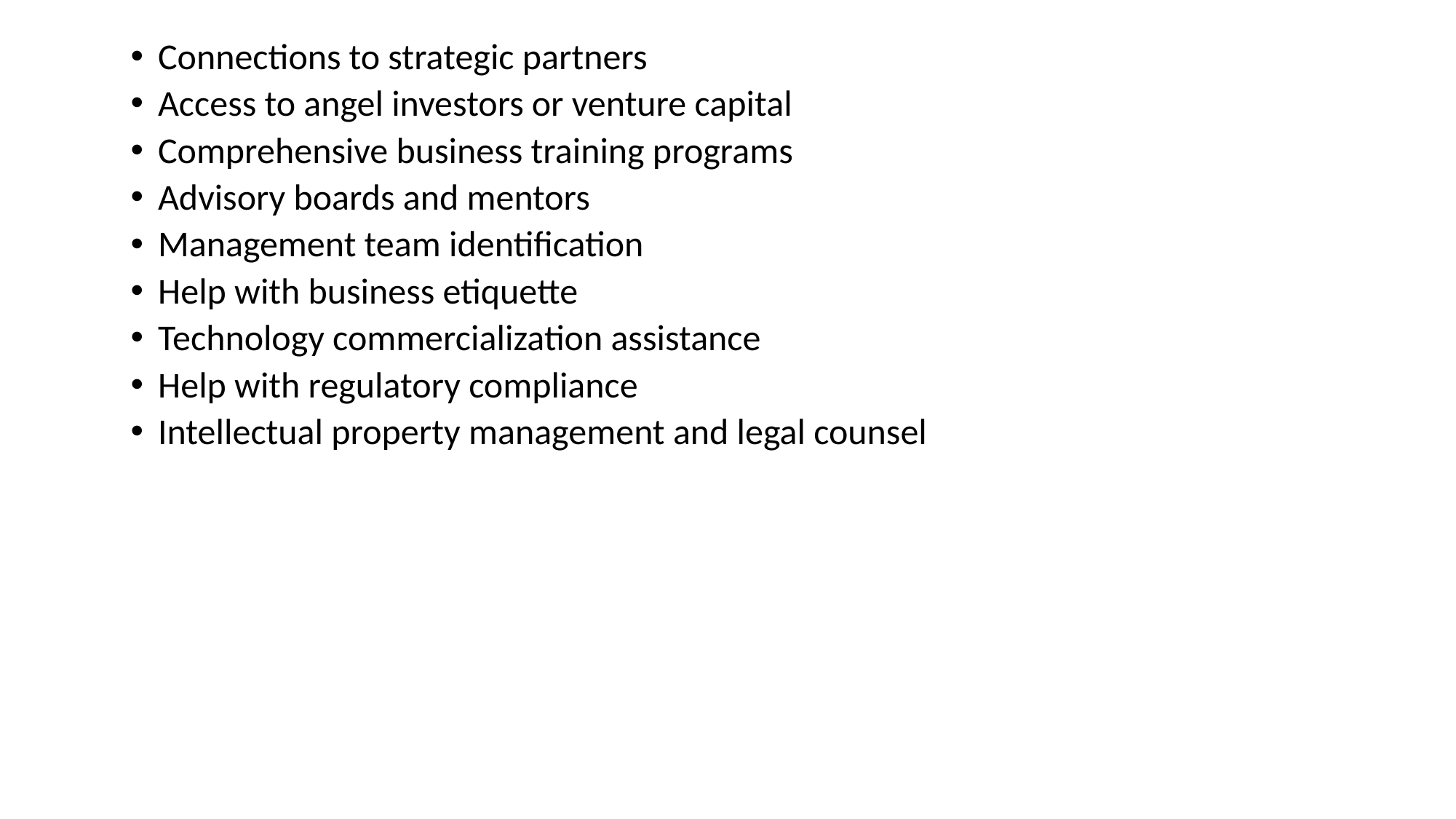

Connections to strategic partners
Access to angel investors or venture capital
Comprehensive business training programs
Advisory boards and mentors
Management team identification
Help with business etiquette
Technology commercialization assistance
Help with regulatory compliance
Intellectual property management and legal counsel